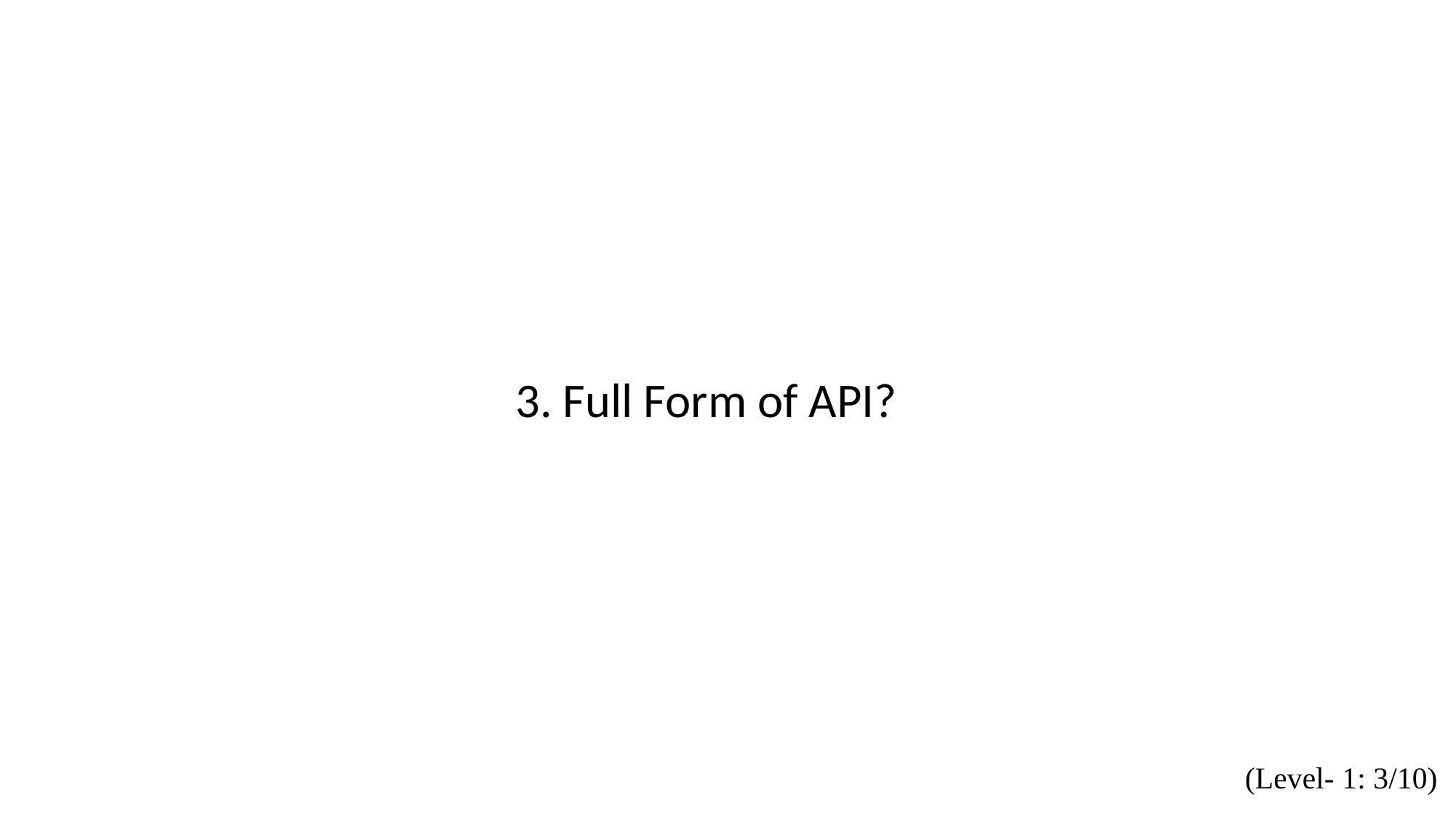

3. Full Form of API?

(Level- 1: 3/10)